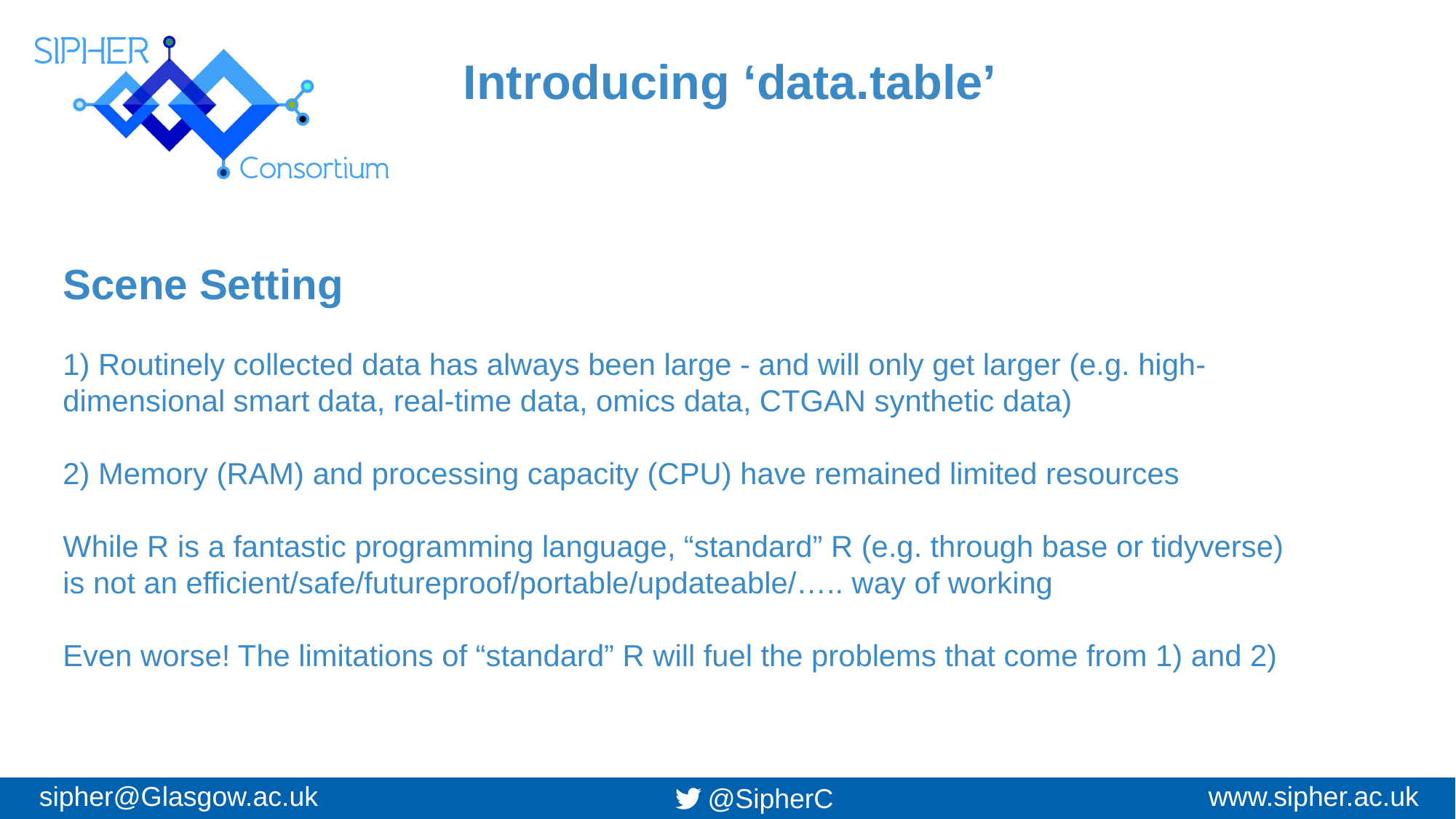

Introducing ‘data.table’
Scene Setting

1) Routinely collected data has always been large - and will only get larger (e.g. high-dimensional smart data, real-time data, omics data, CTGAN synthetic data)

2) Memory (RAM) and processing capacity (CPU) have remained limited resources

While R is a fantastic programming language, “standard” R (e.g. through base or tidyverse) is not an efficient/safe/futureproof/portable/updateable/….. way of working

Even worse! The limitations of “standard” R will fuel the problems that come from 1) and 2)